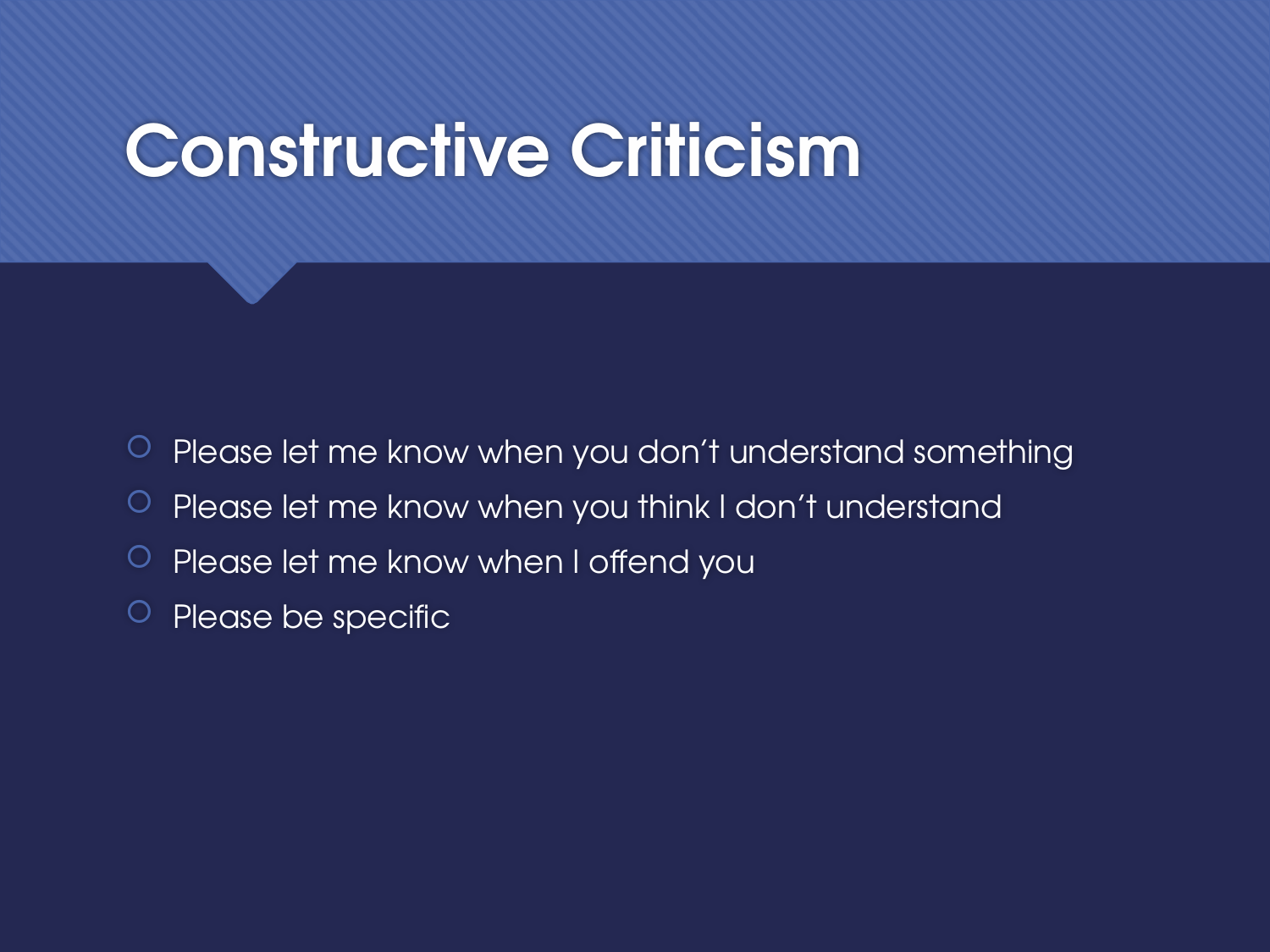

# Constructive Criticism
Please let me know when you don’t understand something
Please let me know when you think I don’t understand
Please let me know when I offend you
Please be specific